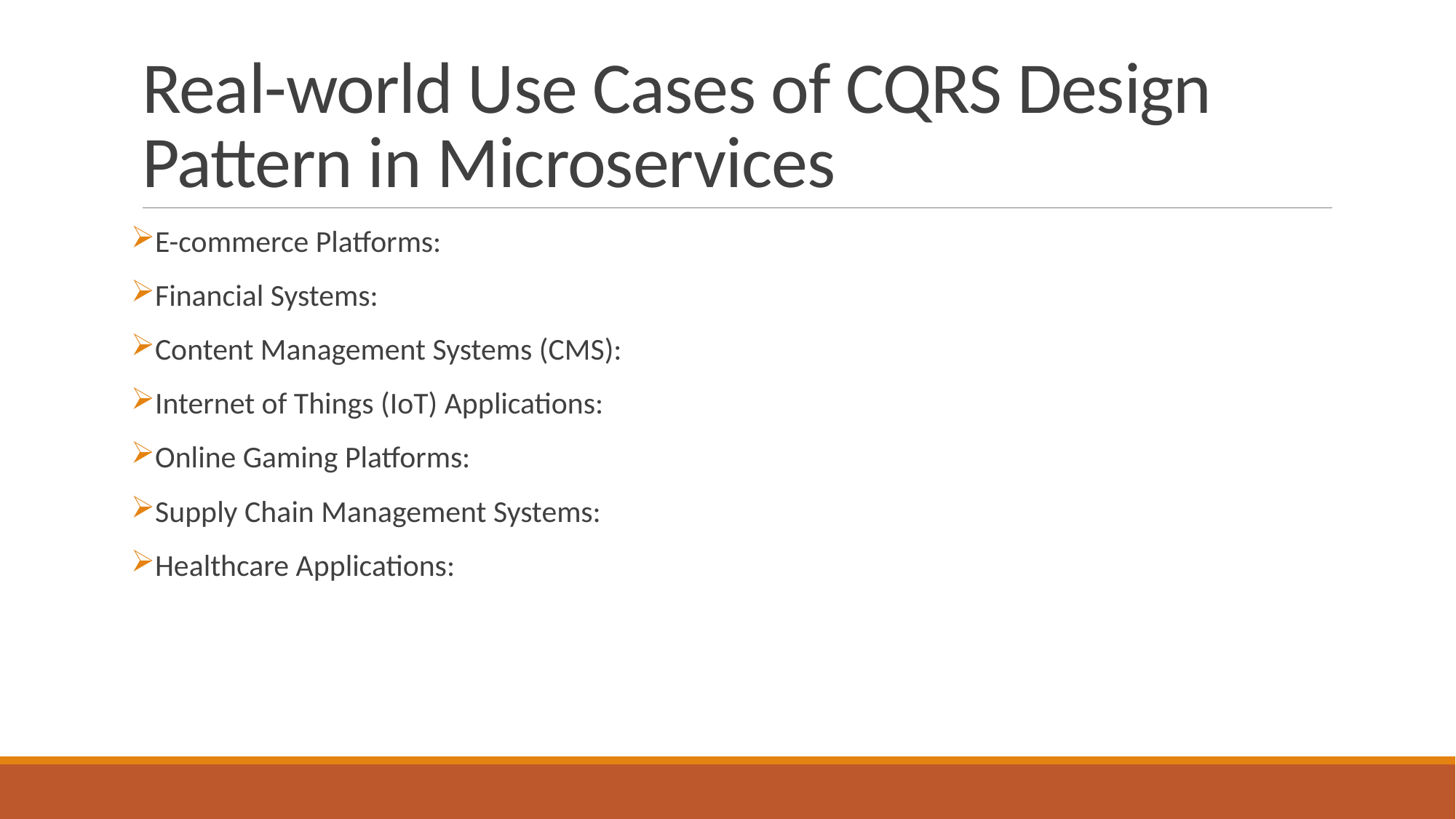

# Real-world Use Cases of CQRS Design Pattern in Microservices
E-commerce Platforms:
Financial Systems:
Content Management Systems (CMS):
Internet of Things (IoT) Applications:
Online Gaming Platforms:
Supply Chain Management Systems:
Healthcare Applications: